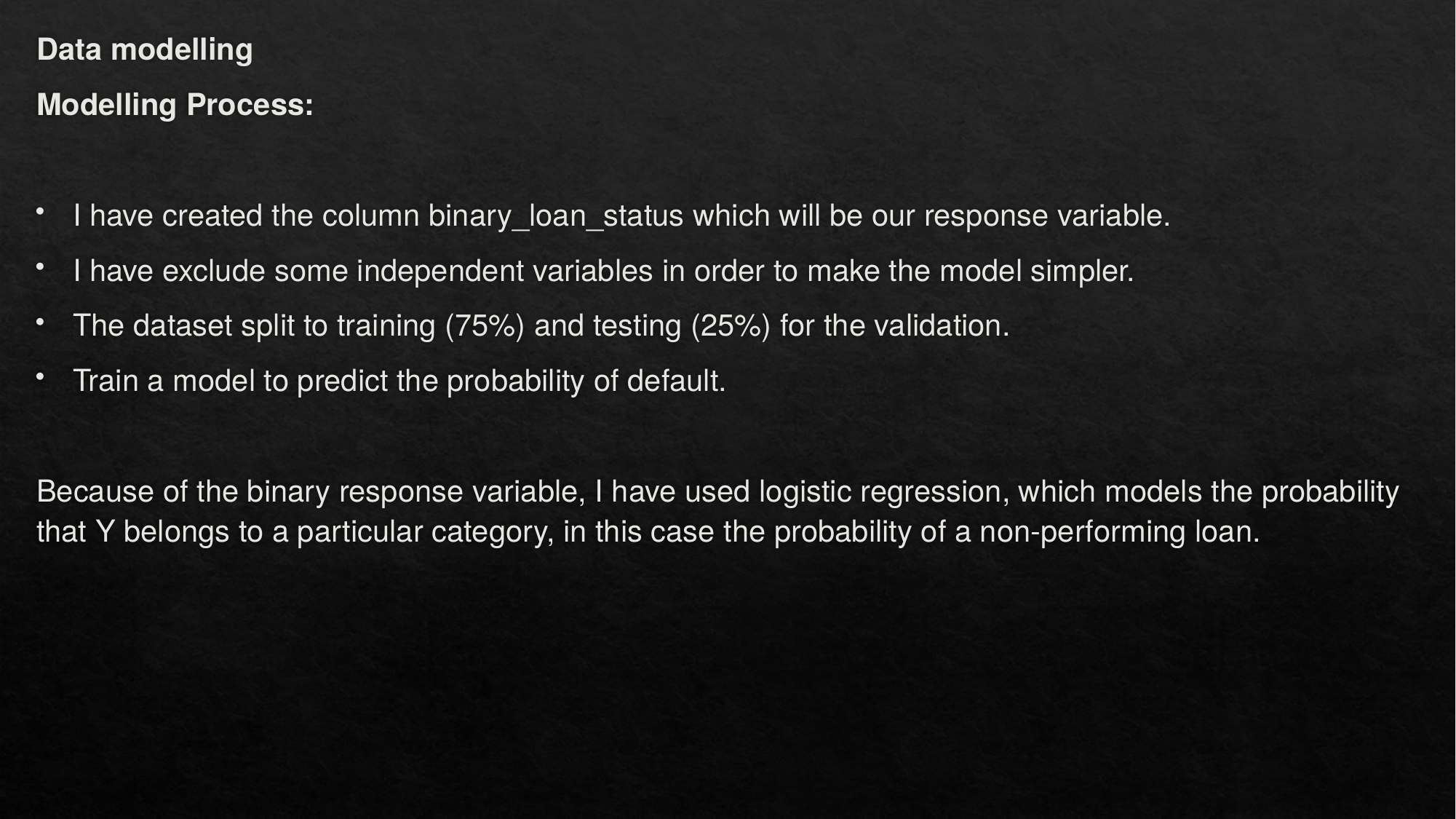

Data modelling
Modelling Process:

I have created the column binary_loan_status which will be our response variable.
I have exclude some independent variables in order to make the model simpler.
The dataset split to training (75%) and testing (25%) for the validation.
Train a model to predict the probability of default.

Because of the binary response variable, I have used logistic regression, which models the probability that Y belongs to a particular category, in this case the probability of a non-performing loan.